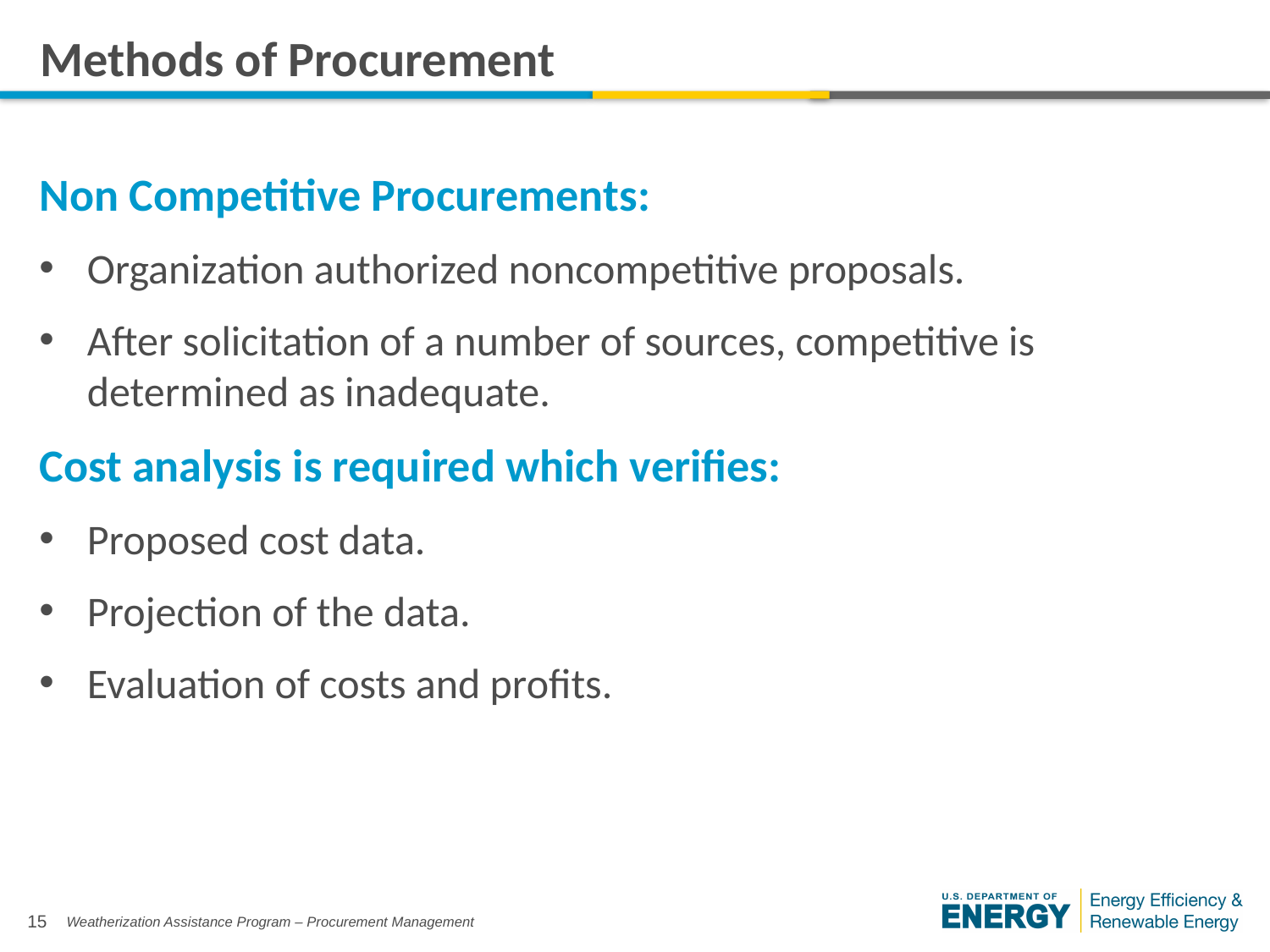

# Methods of Procurement
Non Competitive Procurements:
Organization authorized noncompetitive proposals.
After solicitation of a number of sources, competitive is determined as inadequate.
Cost analysis is required which verifies:
Proposed cost data.
Projection of the data.
Evaluation of costs and profits.